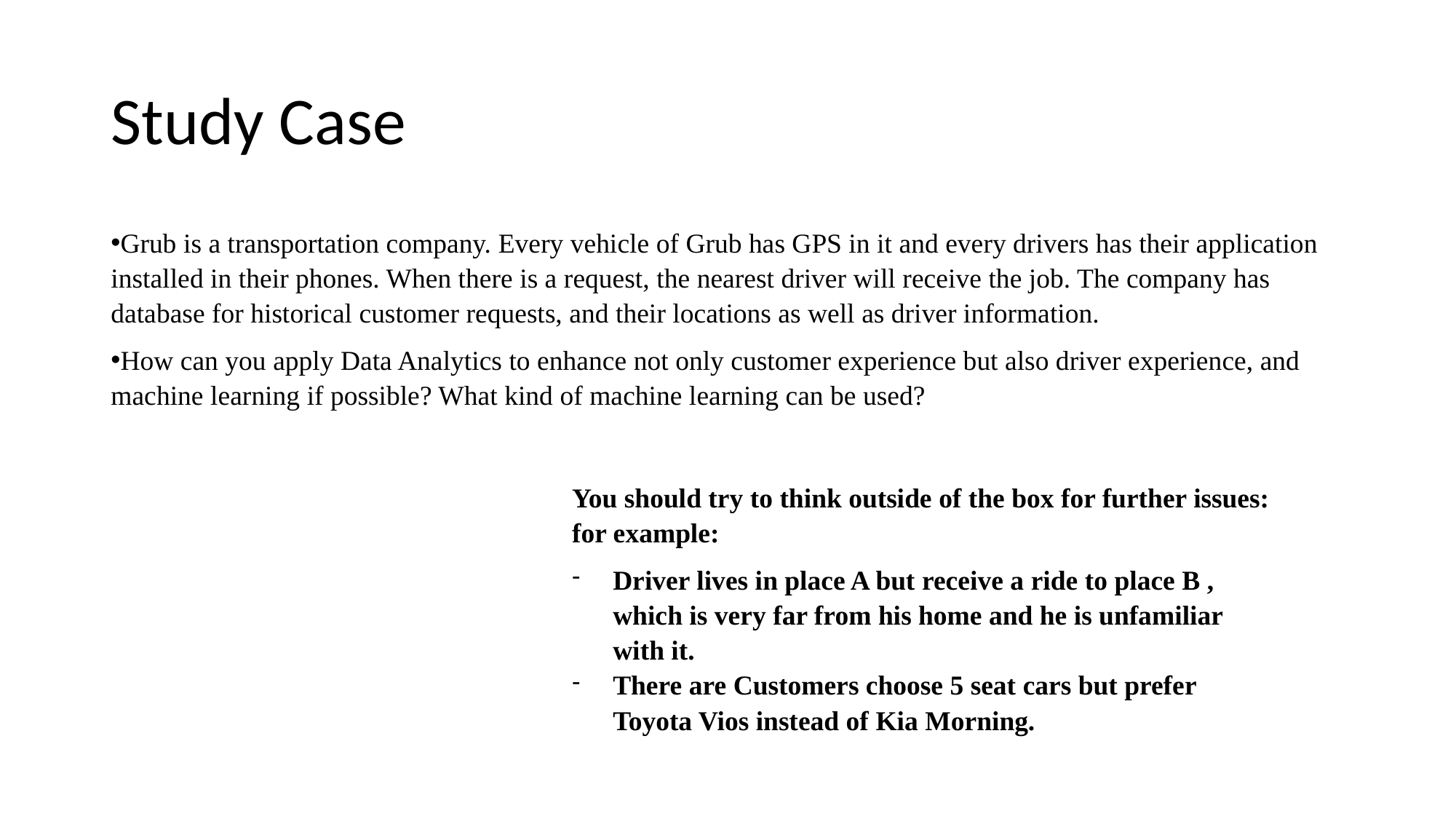

# Study Case
Grub is a transportation company. Every vehicle of Grub has GPS in it and every drivers has their application installed in their phones. When there is a request, the nearest driver will receive the job. The company has database for historical customer requests, and their locations as well as driver information.
How can you apply Data Analytics to enhance not only customer experience but also driver experience, and machine learning if possible? What kind of machine learning can be used?

You should try to think outside of the box for further issues: for example:
Driver lives in place A but receive a ride to place B , which is very far from his home and he is unfamiliar with it.
There are Customers choose 5 seat cars but prefer Toyota Vios instead of Kia Morning.